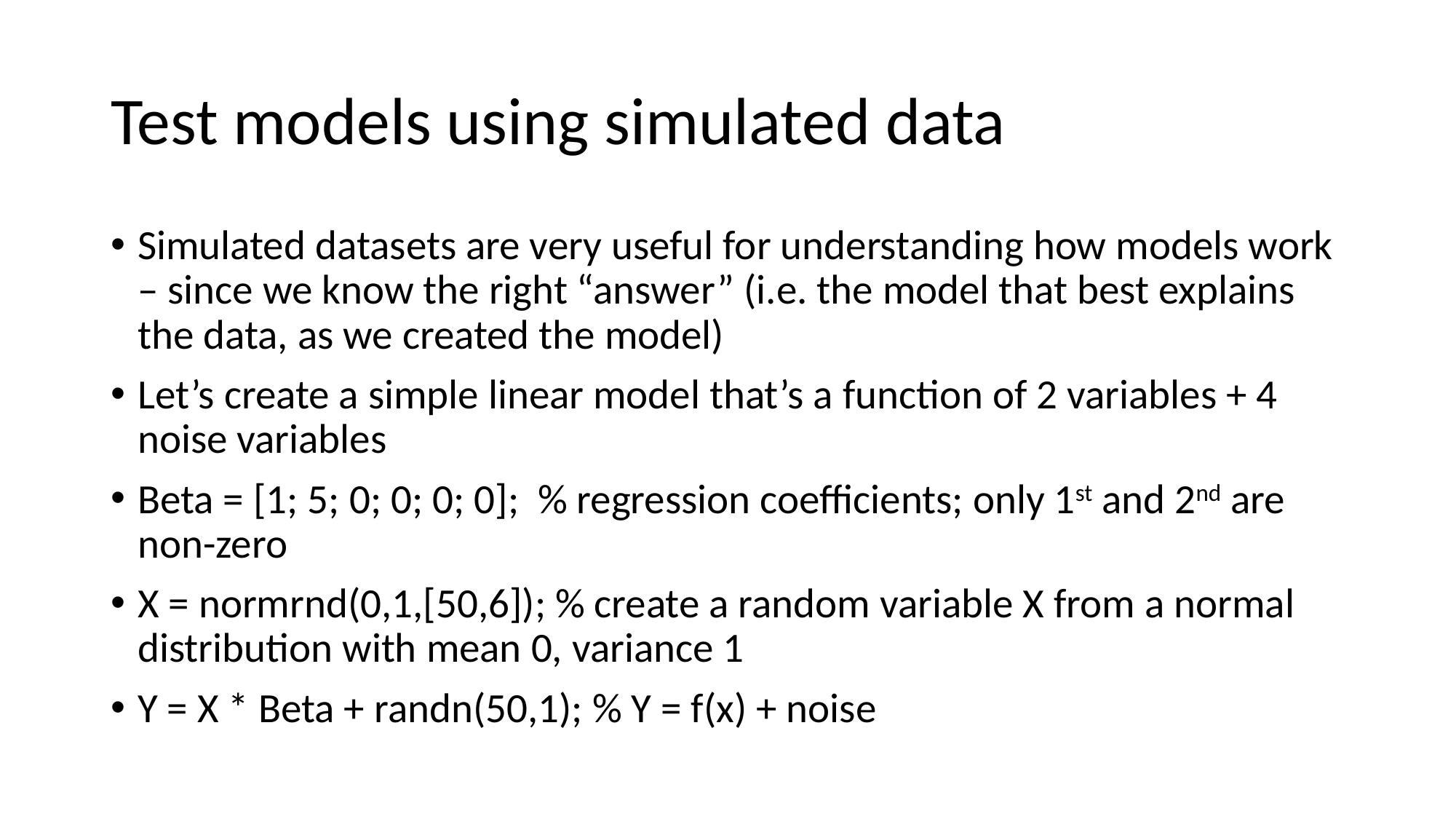

# Test models using simulated data
Simulated datasets are very useful for understanding how models work – since we know the right “answer” (i.e. the model that best explains the data, as we created the model)
Let’s create a simple linear model that’s a function of 2 variables + 4 noise variables
Beta = [1; 5; 0; 0; 0; 0];  % regression coefficients; only 1st and 2nd are non-zero
X = normrnd(0,1,[50,6]); % create a random variable X from a normal distribution with mean 0, variance 1
Y = X * Beta + randn(50,1); % Y = f(x) + noise